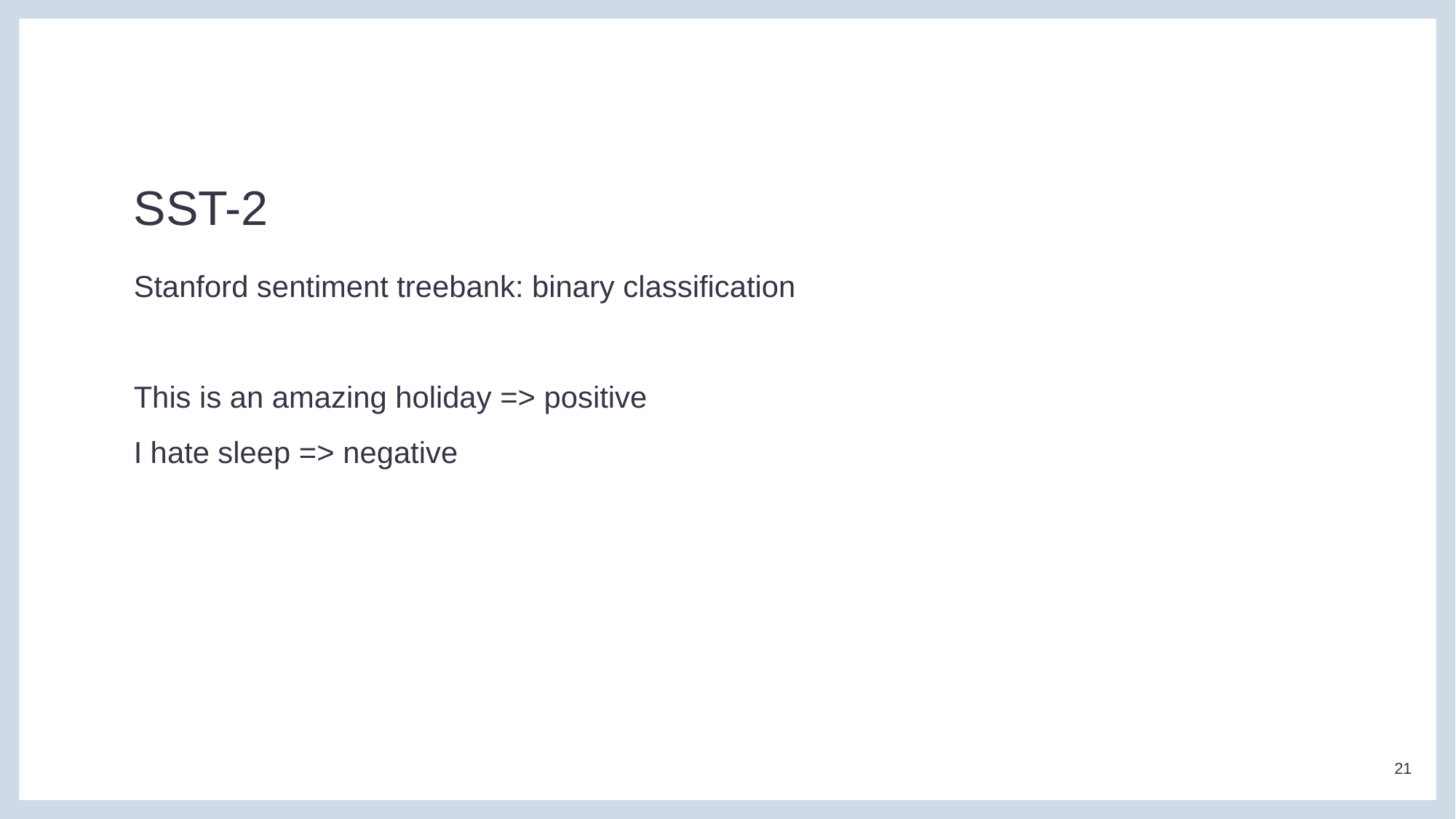

# SST-2
Stanford sentiment treebank: binary classification

This is an amazing holiday => positive
I hate sleep => negative
21